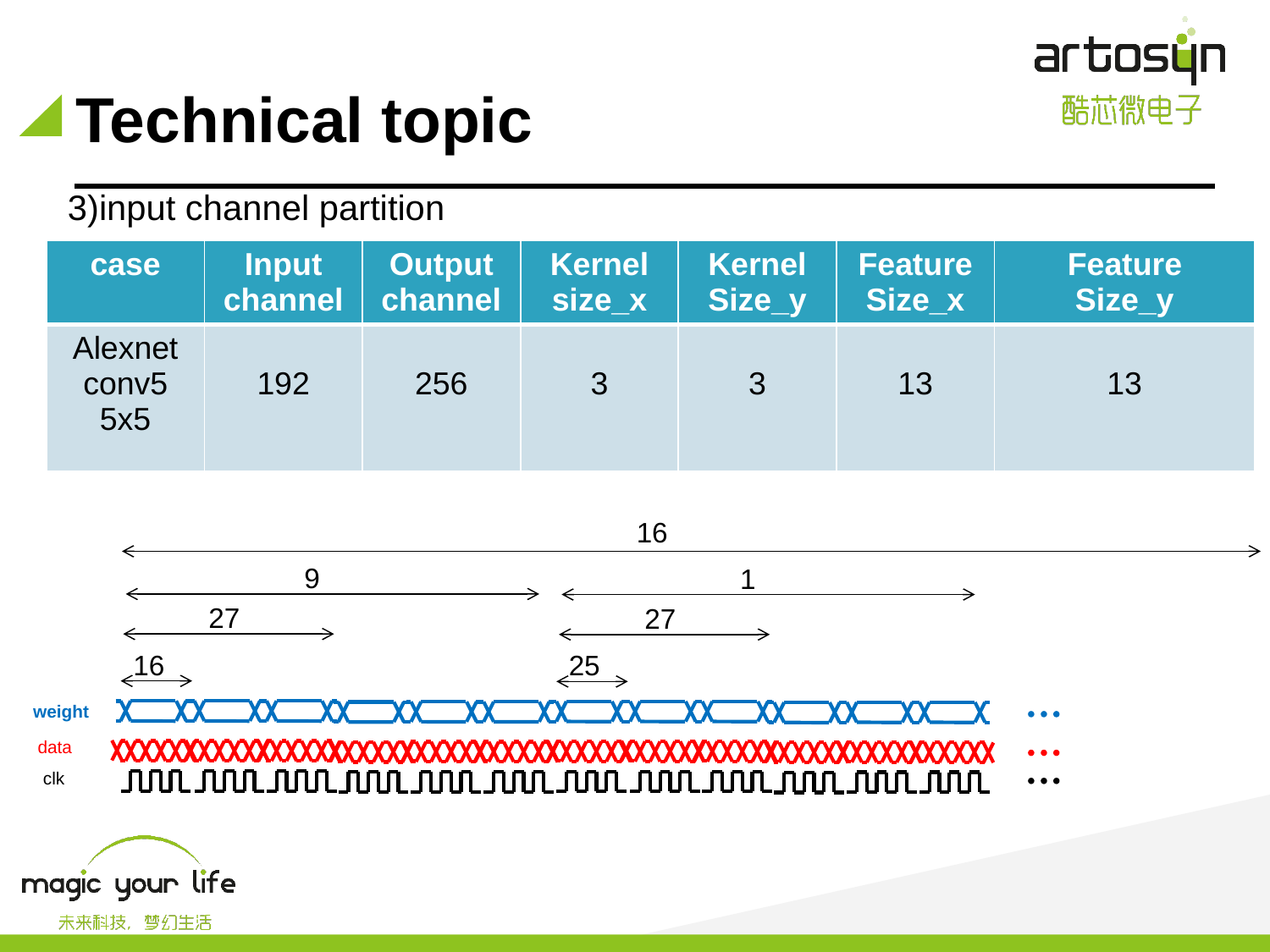

# Technical topic
3)input channel partition
| case | Input channel | Output channel | Kernel size\_x | Kernel Size\_y | Feature Size\_x | Feature Size\_y |
| --- | --- | --- | --- | --- | --- | --- |
| Alexnet conv5 5x5 | 192 | 256 | 3 | 3 | 13 | 13 |
16
9
1
27
27
16
25
weight

data

clk